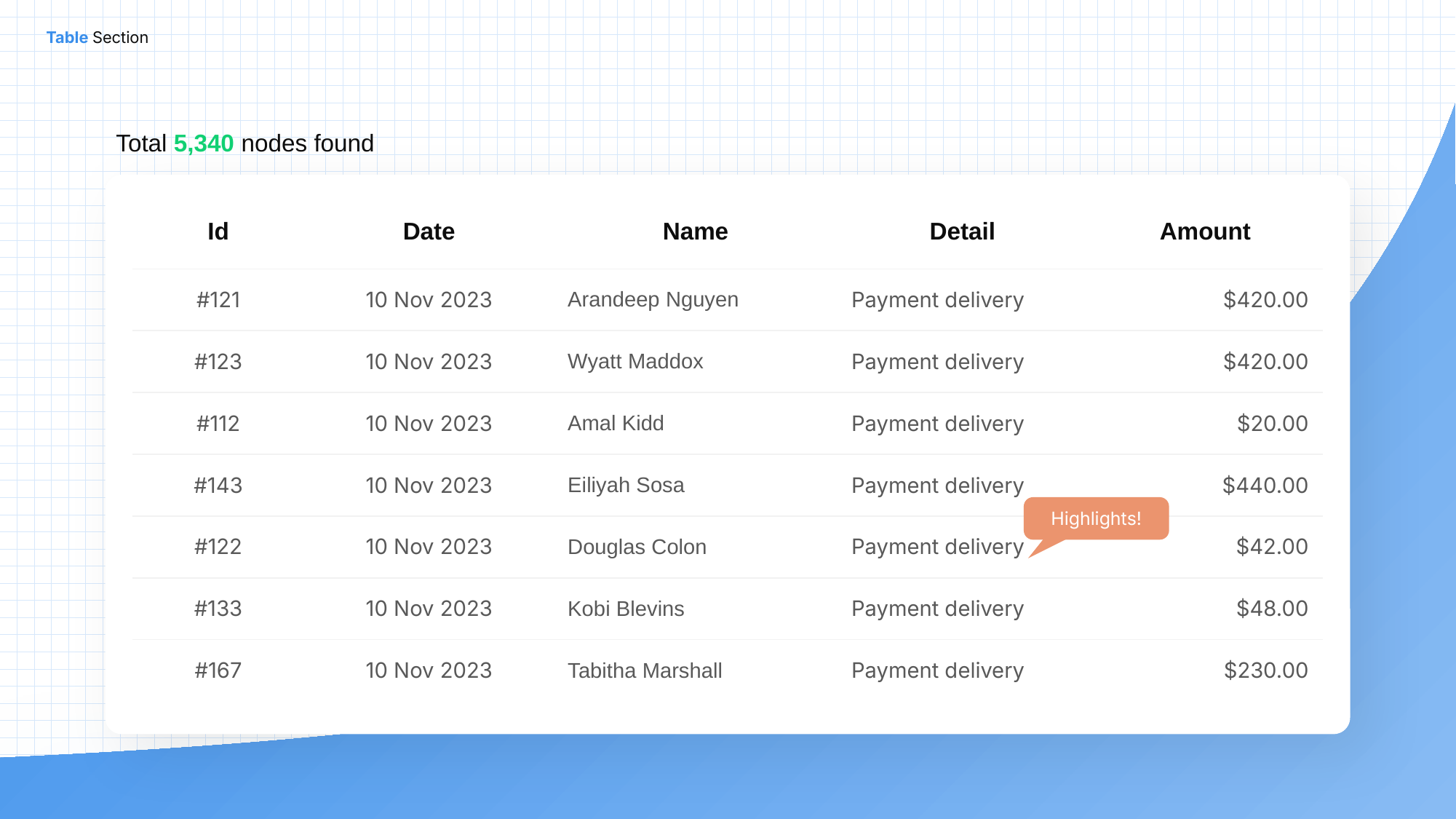

Total 5,340 nodes found

| Id | Date | Name | Detail | Amount |
| --- | --- | --- | --- | --- |
| #121 | 10 Nov 2023 | Arandeep Nguyen | Payment delivery | $420.00 |
| #123 | 10 Nov 2023 | Wyatt Maddox | Payment delivery | $420.00 |
| #112 | 10 Nov 2023 | Amal Kidd | Payment delivery | $20.00 |
| #143 | 10 Nov 2023 | Eiliyah Sosa | Payment delivery | $440.00 |
| #122 | 10 Nov 2023 | Douglas Colon | Payment delivery | $42.00 |
| #133 | 10 Nov 2023 | Kobi Blevins | Payment delivery | $48.00 |
| #167 | 10 Nov 2023 | Tabitha Marshall | Payment delivery | $230.00 |

Highlights!